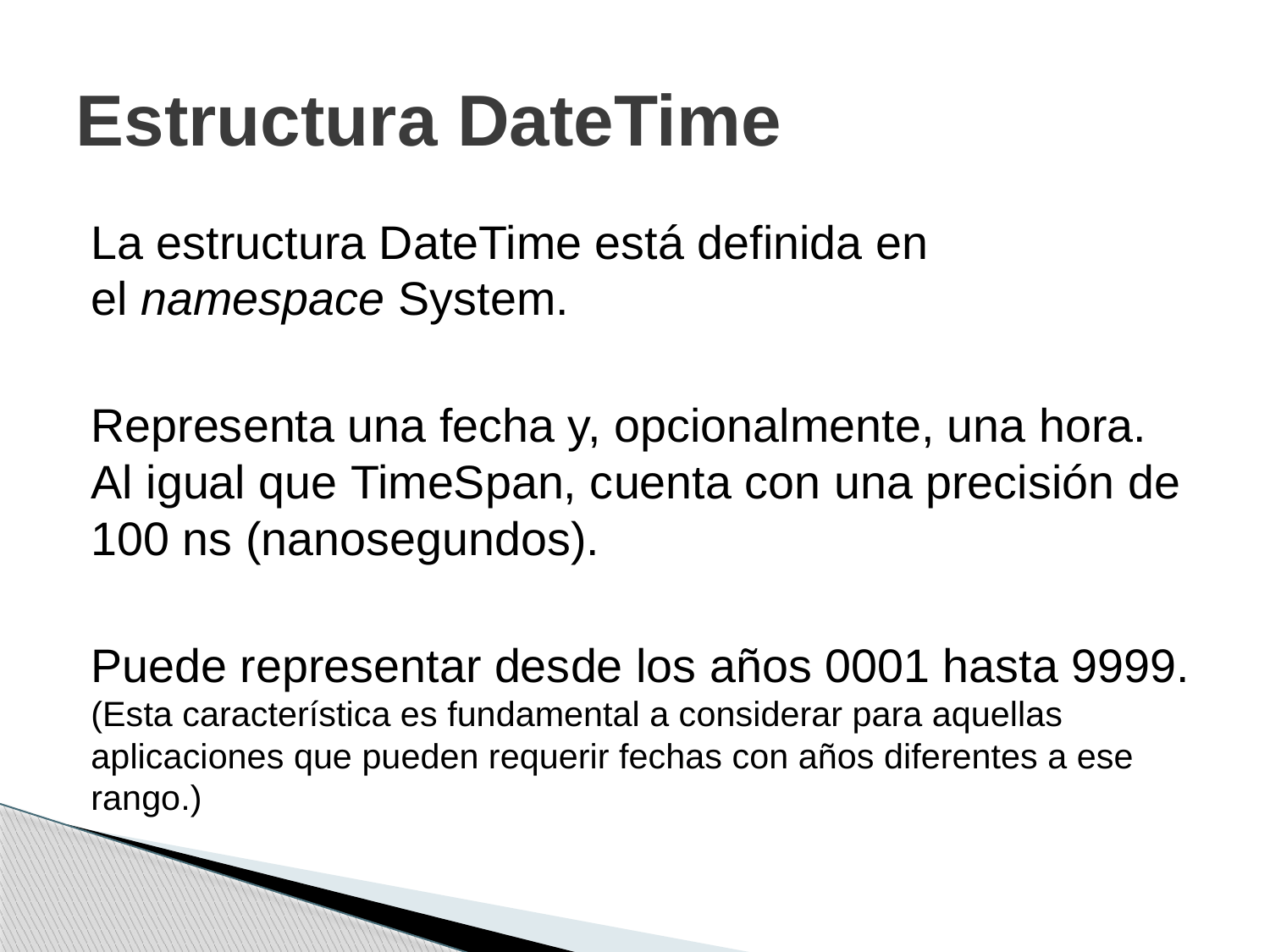

# Estructura DateTime
La estructura DateTime está definida en el namespace System.

Representa una fecha y, opcionalmente, una hora. Al igual que TimeSpan, cuenta con una precisión de 100 ns (nanosegundos).

Puede representar desde los años 0001 hasta 9999. (Esta característica es fundamental a considerar para aquellas aplicaciones que pueden requerir fechas con años diferentes a ese rango.)